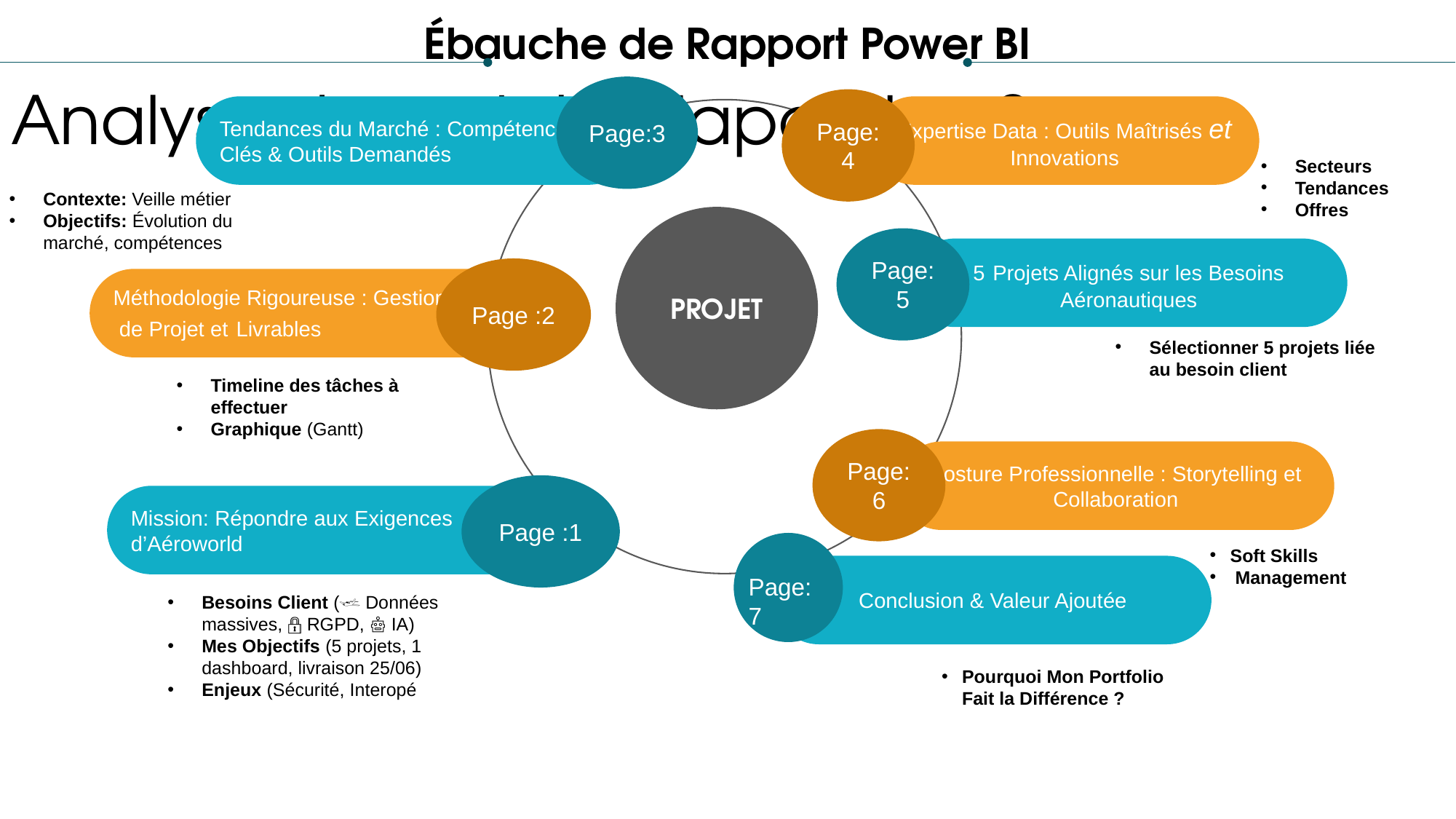

Ébauche de Rapport Power BI
Analyse du projet : diapositive 2
Page:3
Page:4
Expertise Data : Outils Maîtrisés et Innovations
Tendances du Marché : Compétences Clés & Outils Demandés

Secteurs
Tendances
Offres
Contexte: Veille métier
Objectifs: Évolution du marché, compétences
PROJET
Page:5
5 Projets Alignés sur les Besoins Aéronautiques
Page :2
Méthodologie Rigoureuse : Gestion
 de Projet et Livrables
Sélectionner 5 projets liée au besoin client
Timeline des tâches à effectuer
Graphique (Gantt)

Page:6
Posture Professionnelle : Storytelling et Collaboration
Page :1
Mission: Répondre aux Exigences d’Aéroworld

Soft Skills
 Management
Conclusion & Valeur Ajoutée
Page:7
Besoins Client (🛩️ Données massives, 🔒 RGPD, 🤖 IA)
Mes Objectifs (5 projets, 1 dashboard, livraison 25/06)
Enjeux (Sécurité, Interopé

Page: 7

Pourquoi Mon Portfolio Fait la Différence ?